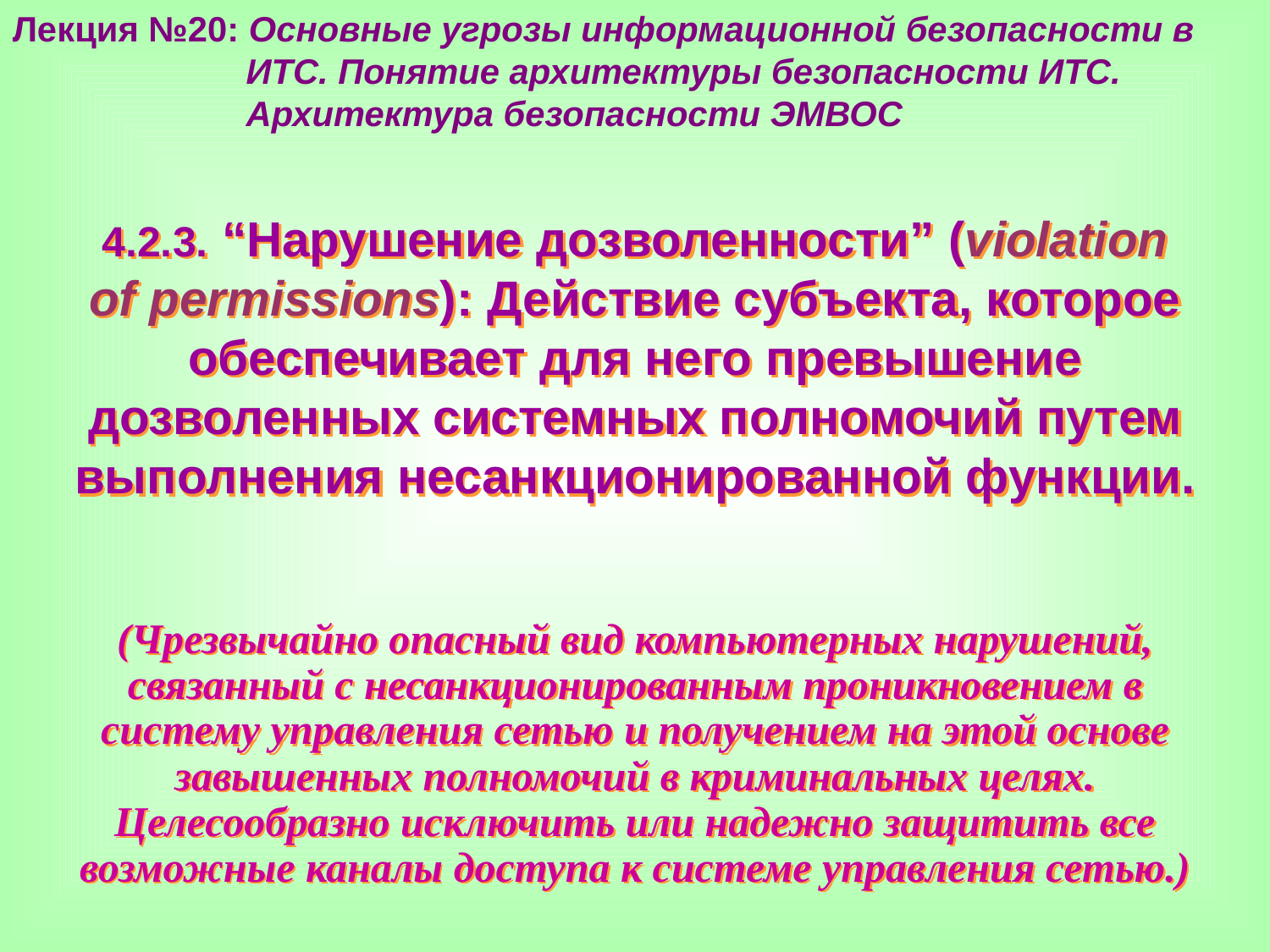

Лекция №20: Основные угрозы информационной безопасности в
                        ИТС. Понятие архитектуры безопасности ИТС.
                        Архитектура безопасности ЭМВОС
4.2.3. “Нарушение дозволенности” (violation of permissions): Действие субъекта, которое обеспечивает для него превышение дозволенных системных полномочий путем выполнения несанкционированной функции.
(Чрезвычайно опасный вид компьютерных нарушений, связанный с несанкционированным проникновением в систему управления сетью и получением на этой основе завышенных полномочий в криминальных целях. Целесообразно исключить или надежно защитить все возможные каналы доступа к системе управления сетью.)